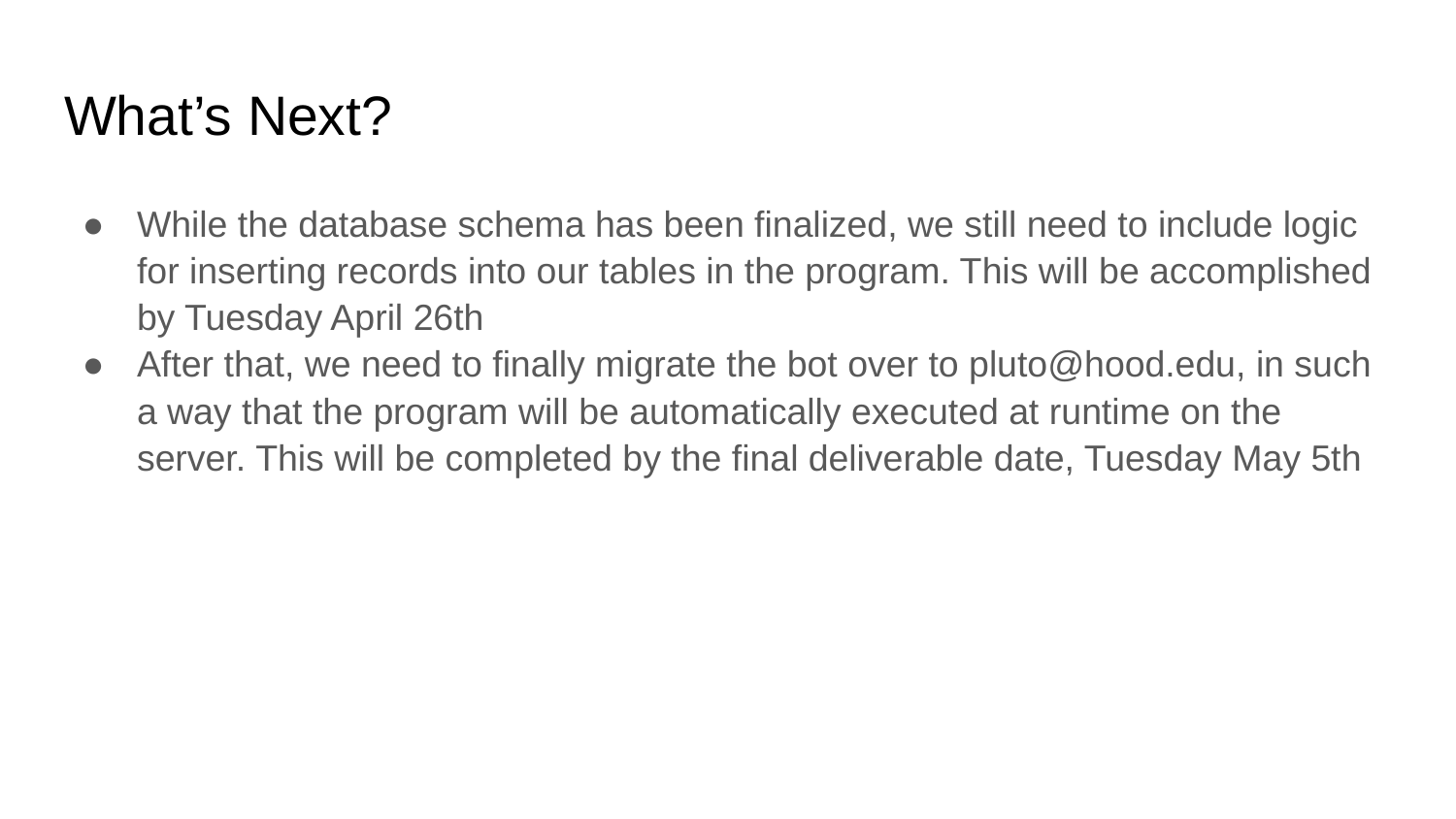

# What’s Next?
While the database schema has been finalized, we still need to include logic for inserting records into our tables in the program. This will be accomplished by Tuesday April 26th
After that, we need to finally migrate the bot over to pluto@hood.edu, in such a way that the program will be automatically executed at runtime on the server. This will be completed by the final deliverable date, Tuesday May 5th